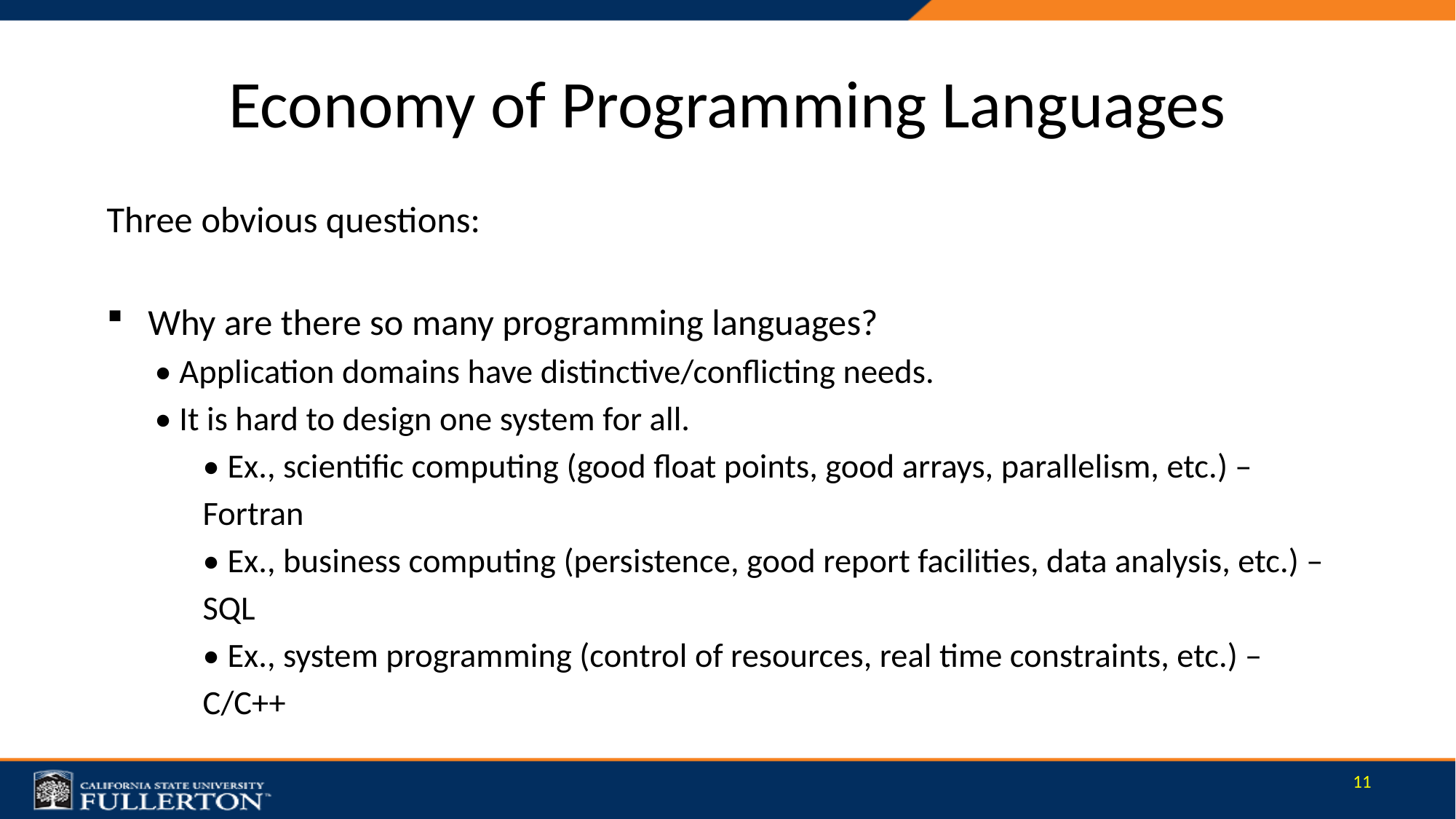

# Economy of Programming Languages
Three obvious questions:

Why are there so many programming languages?
• Application domains have distinctive/conflicting needs.
• It is hard to design one system for all.
• Ex., scientific computing (good float points, good arrays, parallelism, etc.) –
Fortran
• Ex., business computing (persistence, good report facilities, data analysis, etc.) –
SQL
• Ex., system programming (control of resources, real time constraints, etc.) –
C/C++
11